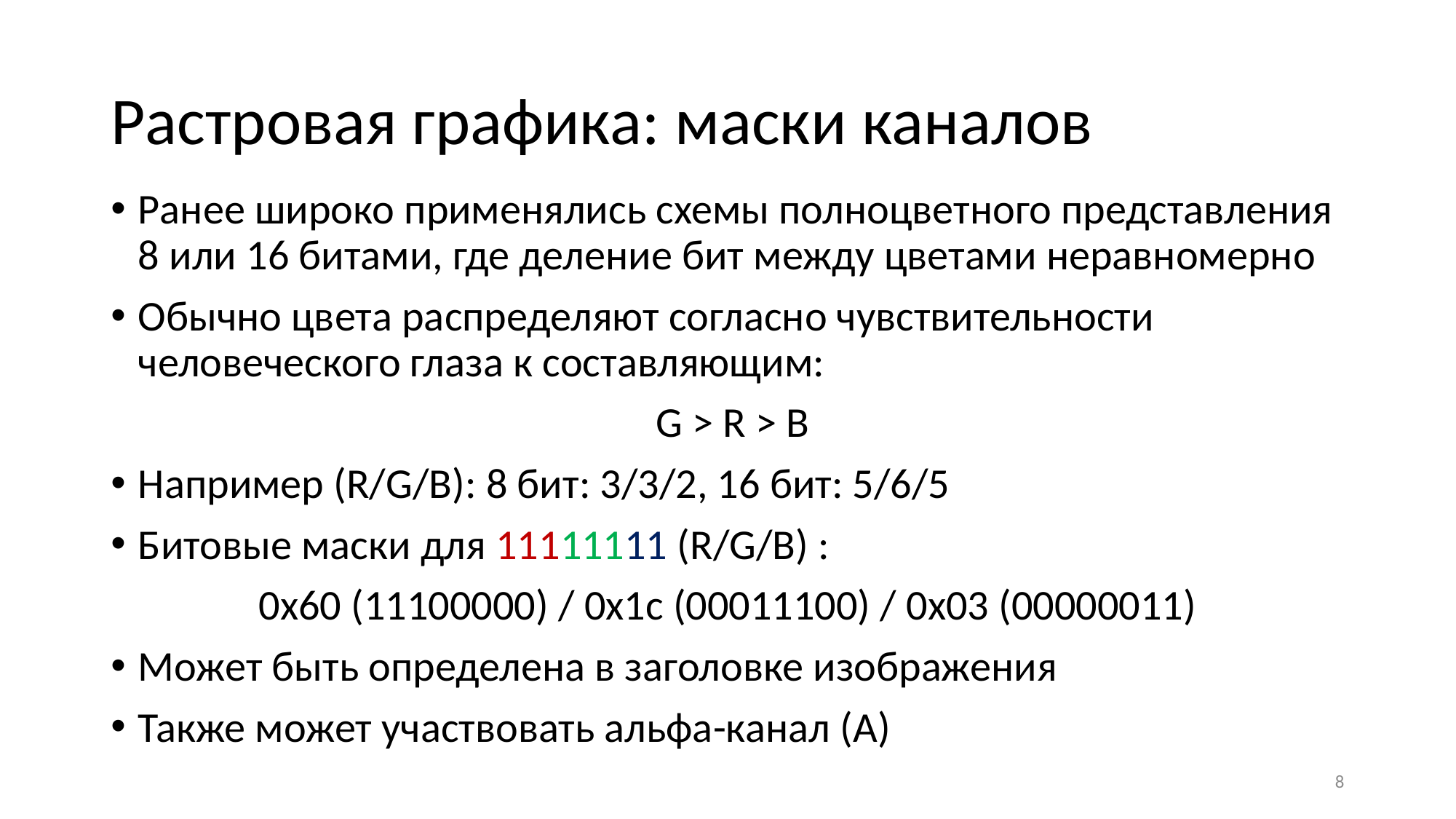

# Растровая графика: маски каналов
Ранее широко применялись схемы полноцветного представления 8 или 16 битами, где деление бит между цветами неравномерно
Обычно цвета распределяют согласно чувствительности человеческого глаза к составляющим:
 G > R > B
Например (R/G/B): 8 бит: 3/3/2, 16 бит: 5/6/5
Битовые маски для 11111111 (R/G/B) :
0x60 (11100000) / 0x1c (00011100) / 0x03 (00000011)
Может быть определена в заголовке изображения
Также может участвовать альфа-канал (A)
8